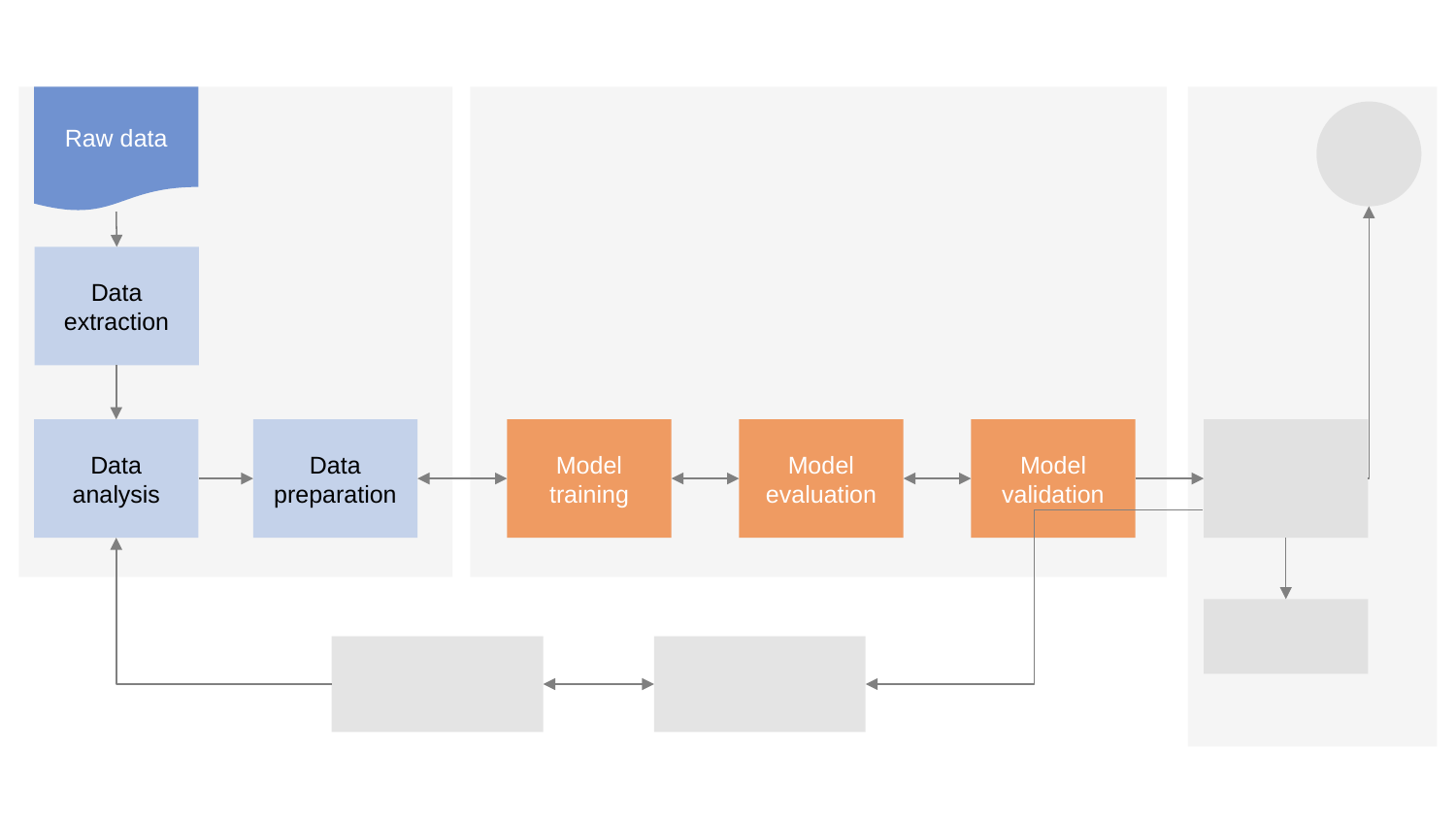

Raw data

Data extraction
Data analysis
Data preparation
Model training
Model evaluation
Model validation